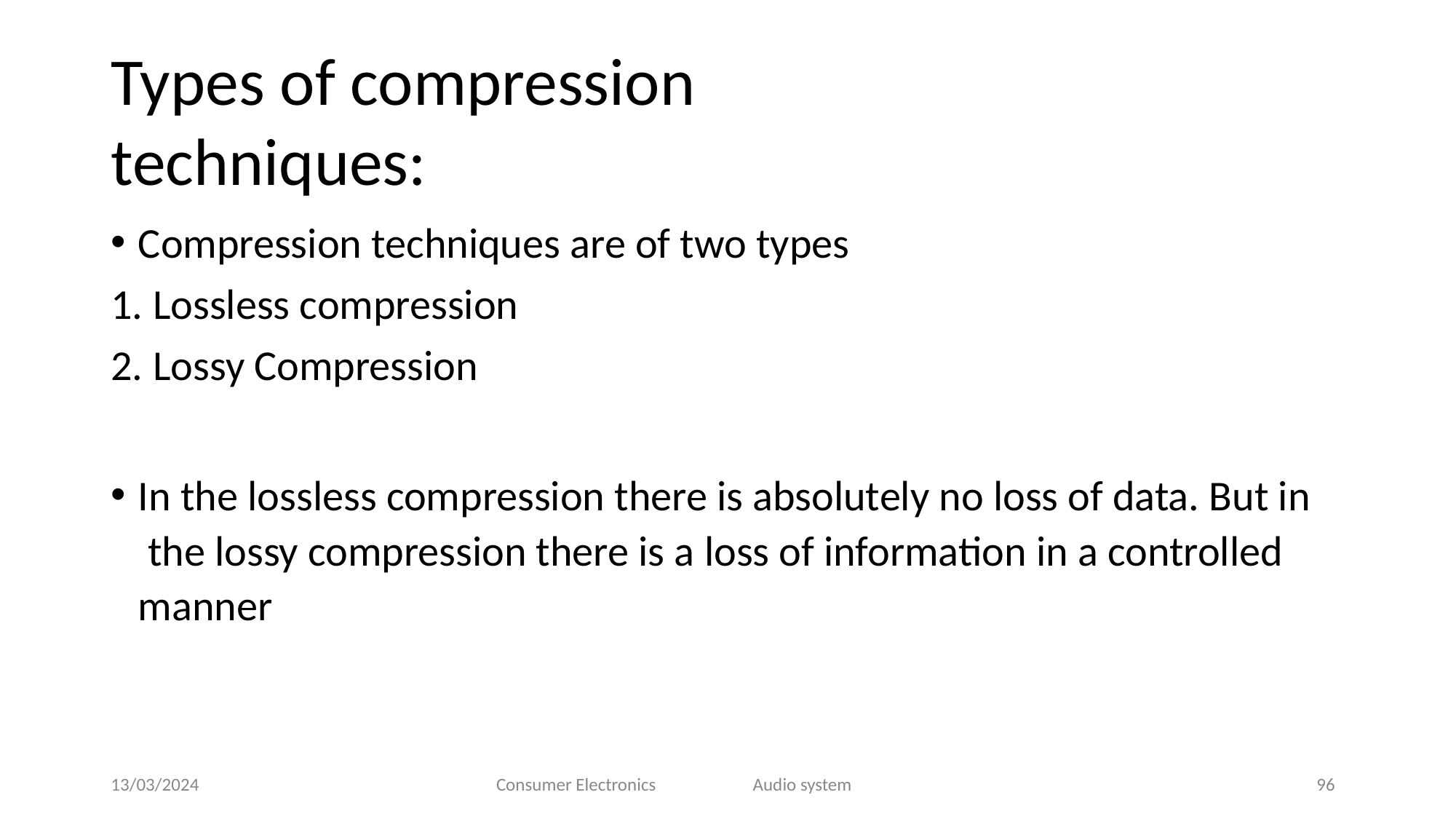

# Types of compression techniques:
Compression techniques are of two types
Lossless compression
Lossy Compression

In the lossless compression there is absolutely no loss of data. But in  the lossy compression there is a loss of information in a controlled  manner
13/03/2024
Consumer Electronics
Audio system
96